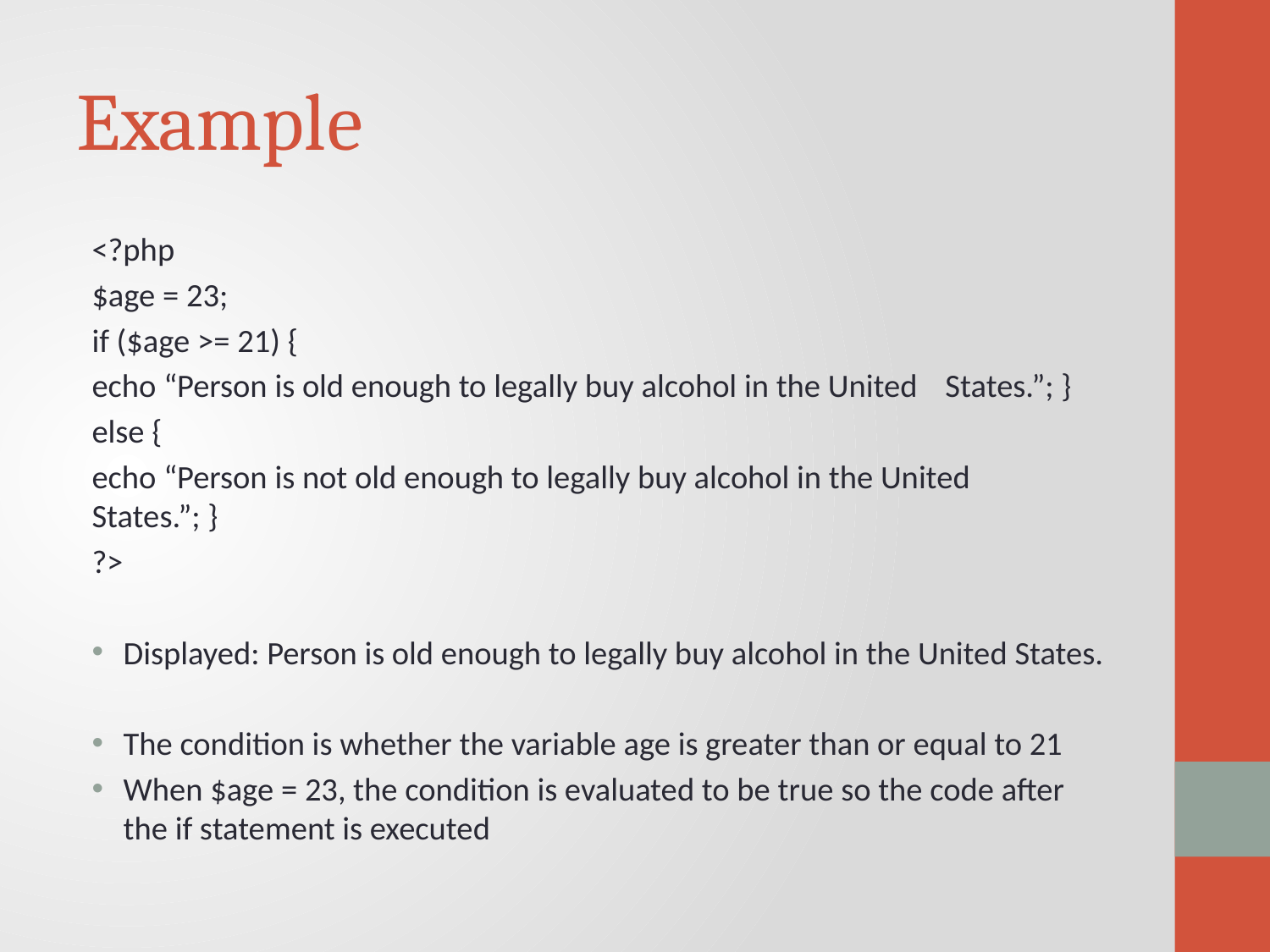

# Example
<?php
$age = 23;
if ($age >= 21) {
	echo “Person is old enough to legally buy alcohol in the United 	States.”; }
else {
	echo “Person is not old enough to legally buy alcohol in the United 	States.”; }
?>

Displayed: Person is old enough to legally buy alcohol in the United States.

The condition is whether the variable age is greater than or equal to 21
When $age = 23, the condition is evaluated to be true so the code after the if statement is executed